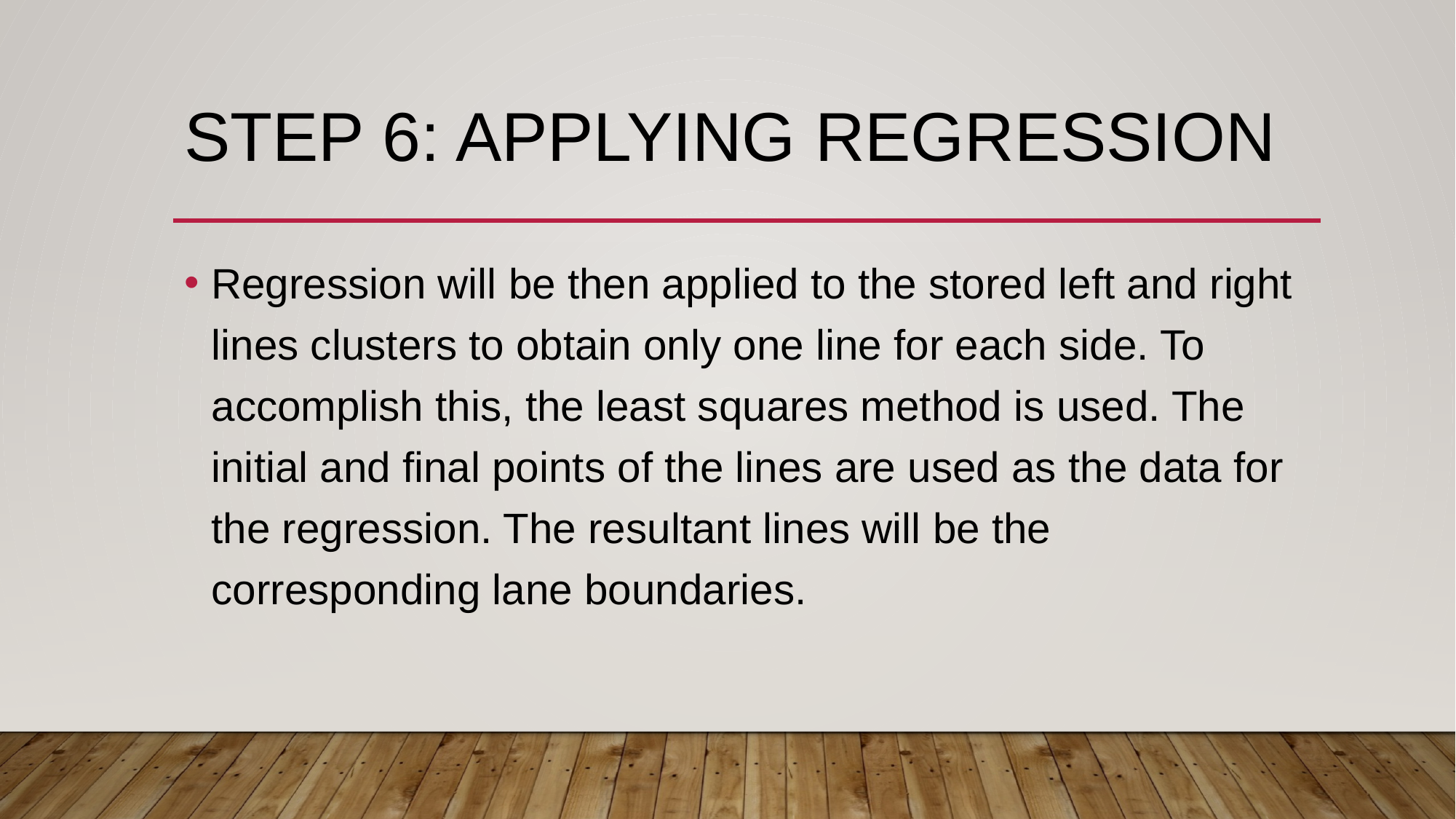

# Step 6: Applying Regression
Regression will be then applied to the stored left and right lines clusters to obtain only one line for each side. To accomplish this, the least squares method is used. The initial and final points of the lines are used as the data for the regression. The resultant lines will be the corresponding lane boundaries.